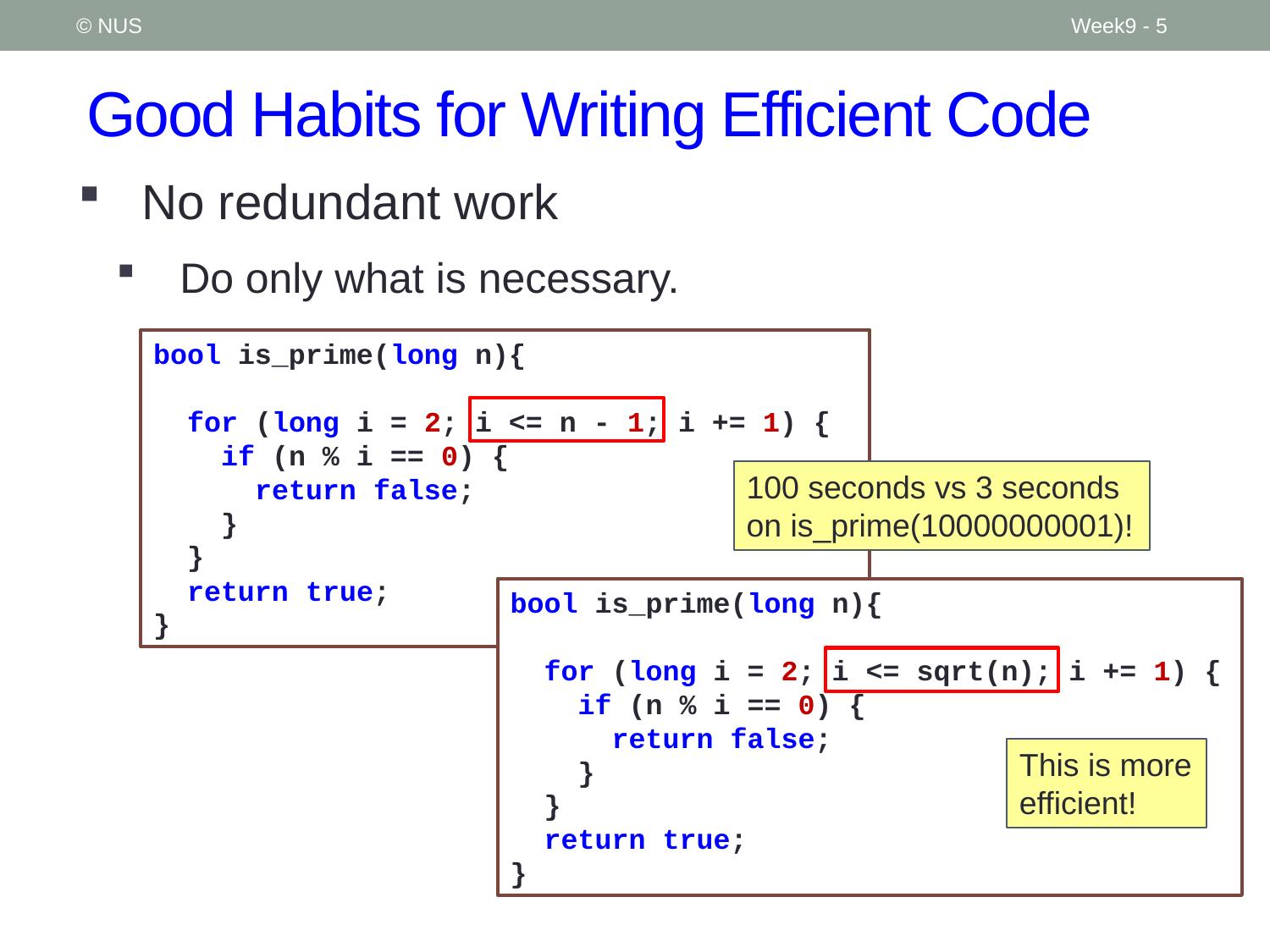

© NUS
Week9 - 5
# Good Habits for Writing Efficient Code
No redundant work
Do only what is necessary.
bool is_prime(long n){

  for (long i = 2; i <= n - 1; i += 1) {
    if (n % i == 0) {
      return false;
    }
  }
  return true;
}

100 seconds vs 3 seconds on is_prime(10000000001)!
bool is_prime(long n){

  for (long i = 2; i <= sqrt(n); i += 1) {
    if (n % i == 0) {
      return false;
    }
  }
  return true;
}

This is more efficient!